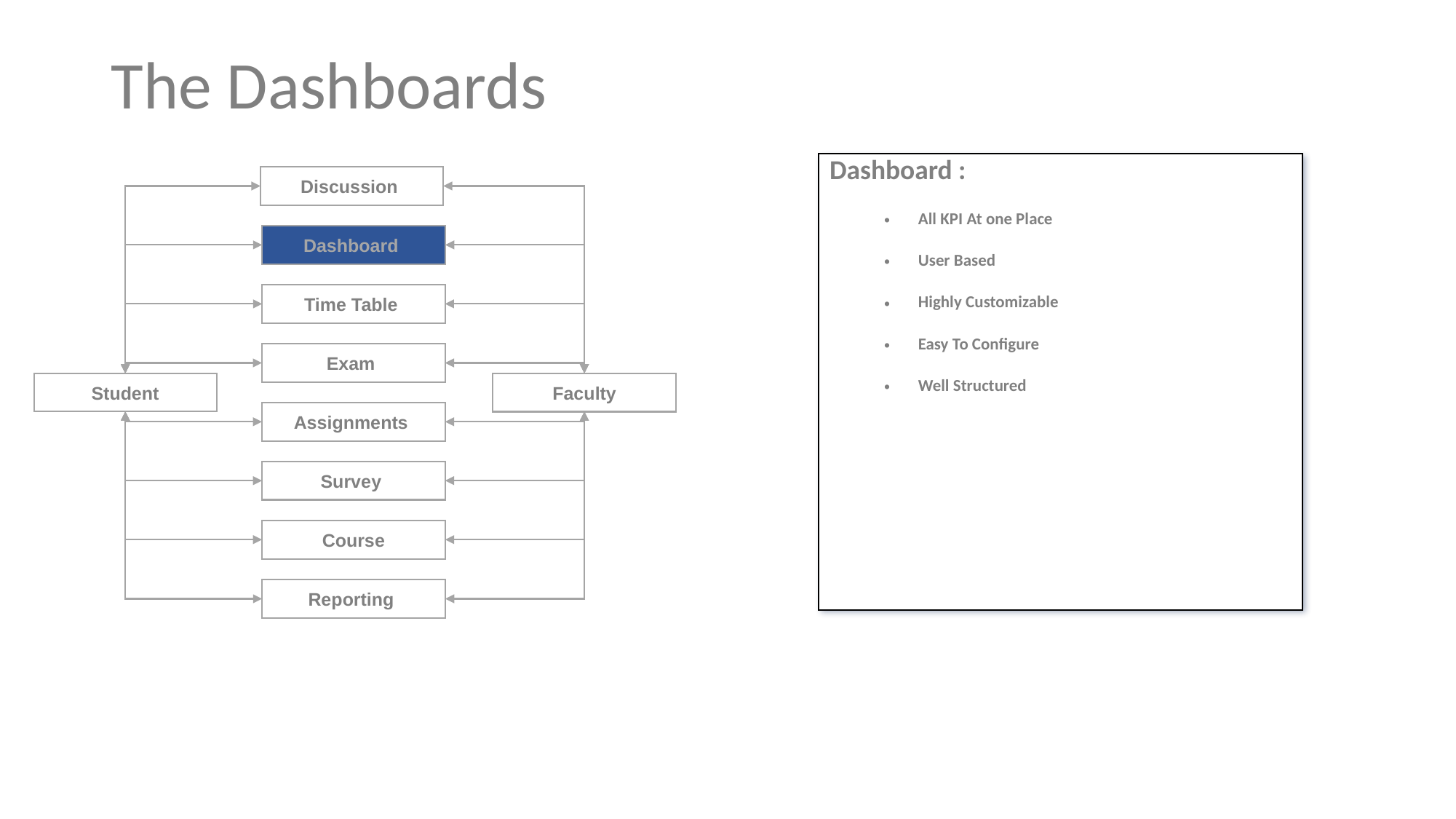

# The Dashboards
| Dashboard : All KPI At one Place User Based Highly Customizable Easy To Configure Well Structured |
| --- |
Discussion
Dashboard
Time Table
Exam
Assignments
Survey
Course
Reporting

Faculty

Student